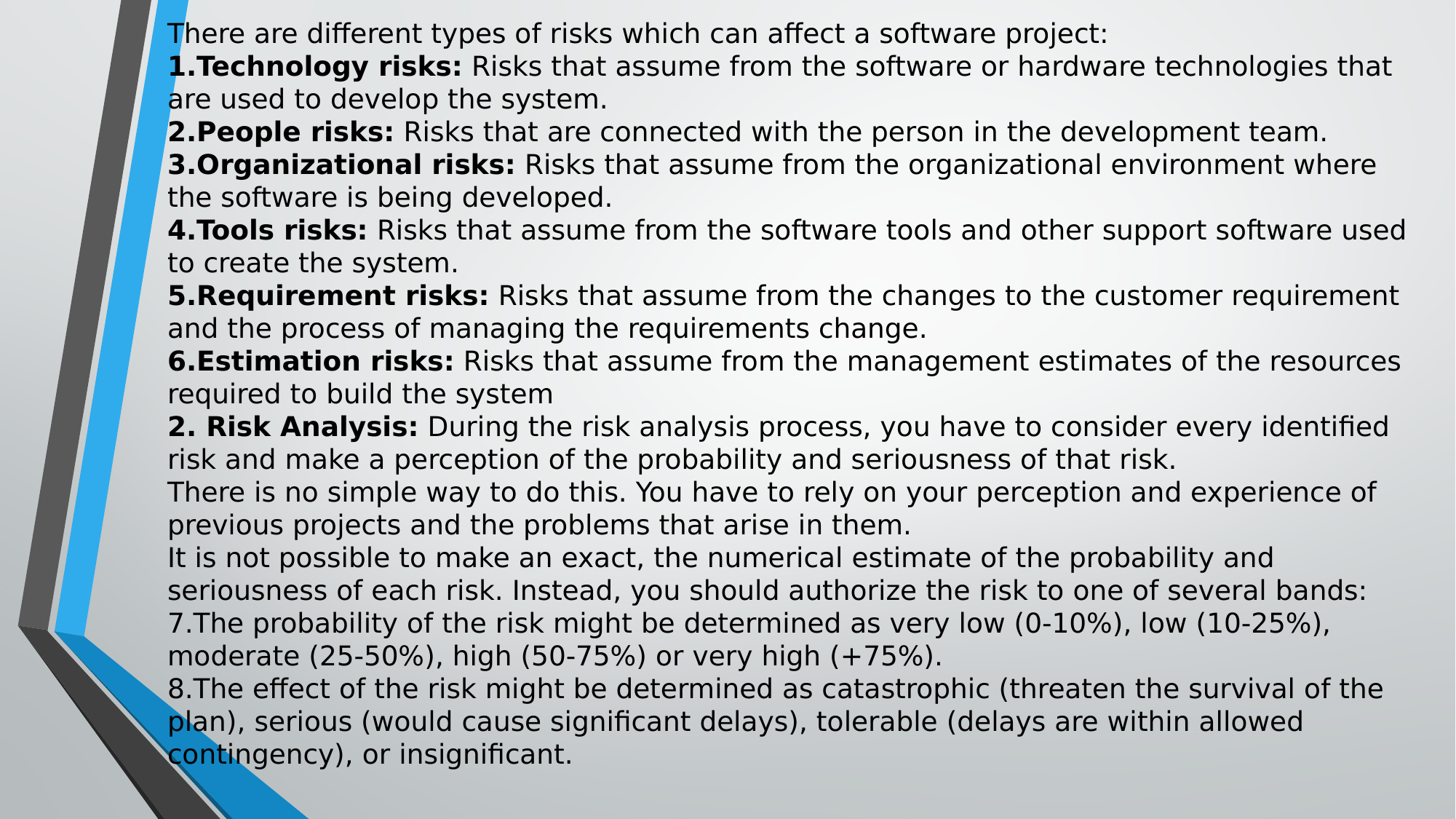

There are different types of risks which can affect a software project:
Technology risks: Risks that assume from the software or hardware technologies that are used to develop the system.
People risks: Risks that are connected with the person in the development team.
Organizational risks: Risks that assume from the organizational environment where the software is being developed.
Tools risks: Risks that assume from the software tools and other support software used to create the system.
Requirement risks: Risks that assume from the changes to the customer requirement and the process of managing the requirements change.
Estimation risks: Risks that assume from the management estimates of the resources required to build the system
2. Risk Analysis: During the risk analysis process, you have to consider every identified risk and make a perception of the probability and seriousness of that risk.
There is no simple way to do this. You have to rely on your perception and experience of previous projects and the problems that arise in them.
It is not possible to make an exact, the numerical estimate of the probability and seriousness of each risk. Instead, you should authorize the risk to one of several bands:
The probability of the risk might be determined as very low (0-10%), low (10-25%), moderate (25-50%), high (50-75%) or very high (+75%).
The effect of the risk might be determined as catastrophic (threaten the survival of the plan), serious (would cause significant delays), tolerable (delays are within allowed contingency), or insignificant.